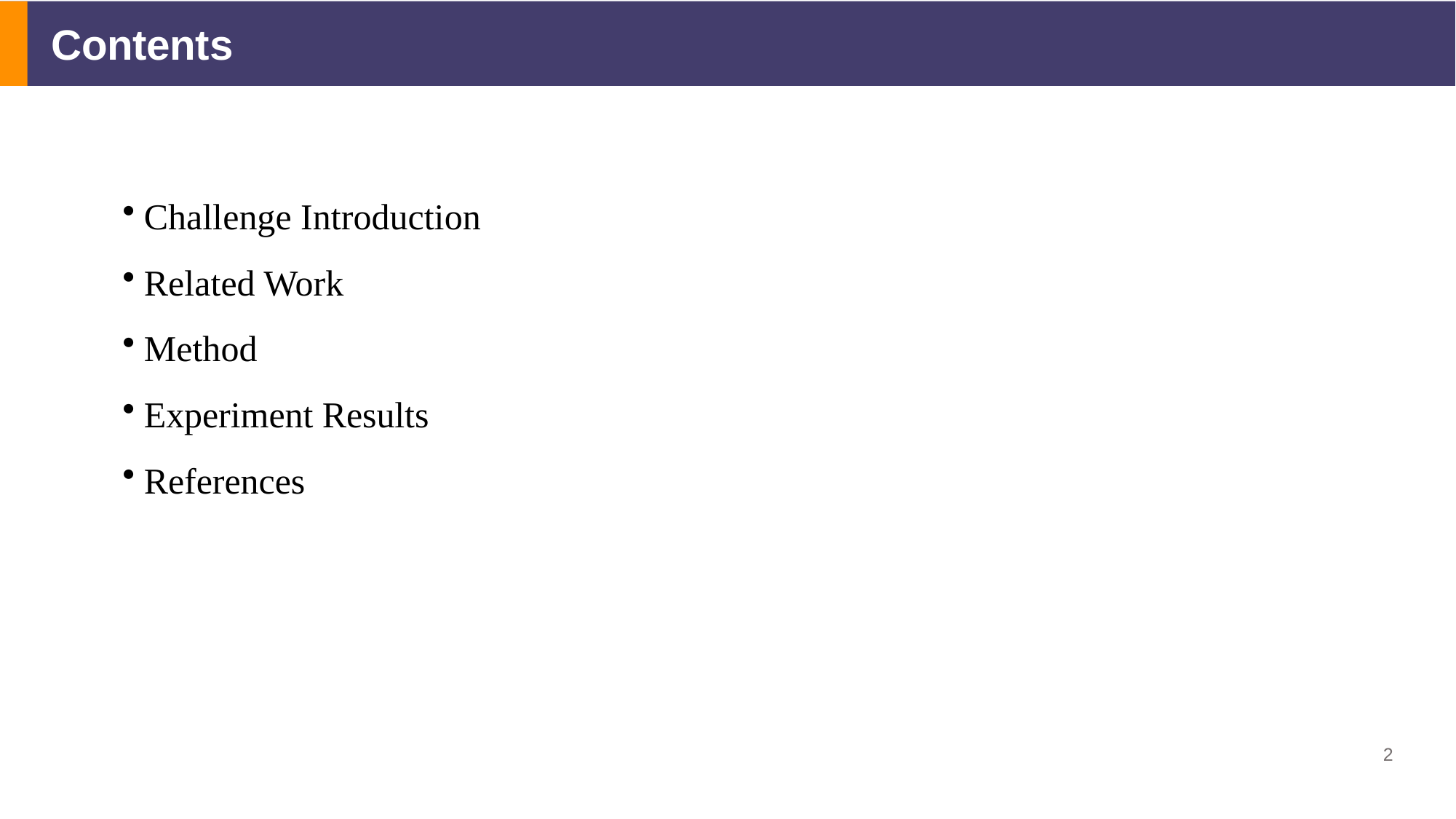

Contents
Challenge Introduction
Related Work
Method
Experiment Results
References
2